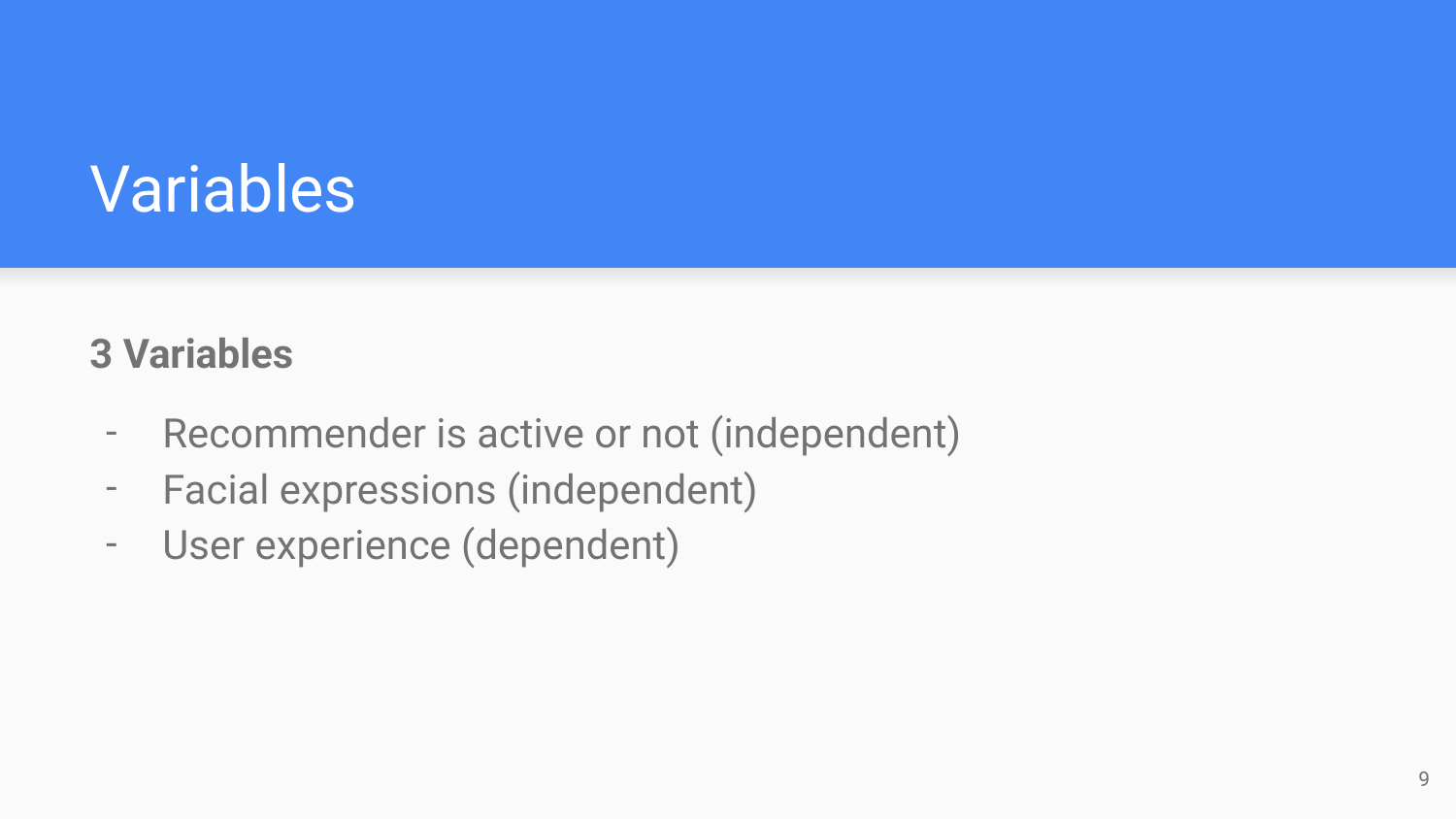

# Variables
3 Variables
Recommender is active or not (independent)
Facial expressions (independent)
User experience (dependent)
9